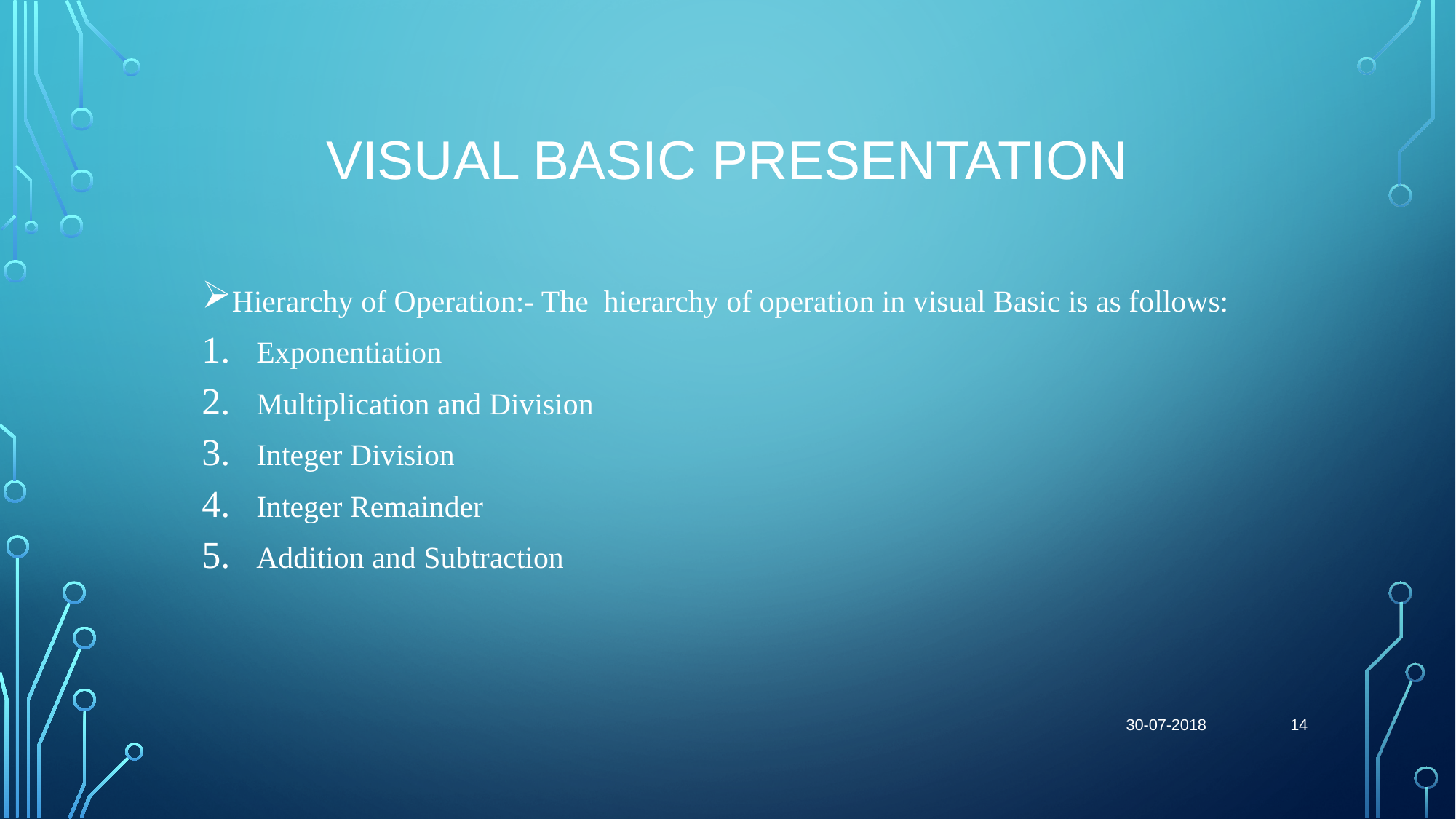

# Visual Basic Presentation
Hierarchy of Operation:- The  hierarchy of operation in visual Basic is as follows:
Exponentiation
Multiplication and Division
Integer Division
Integer Remainder
Addition and Subtraction

14
30-07-2018